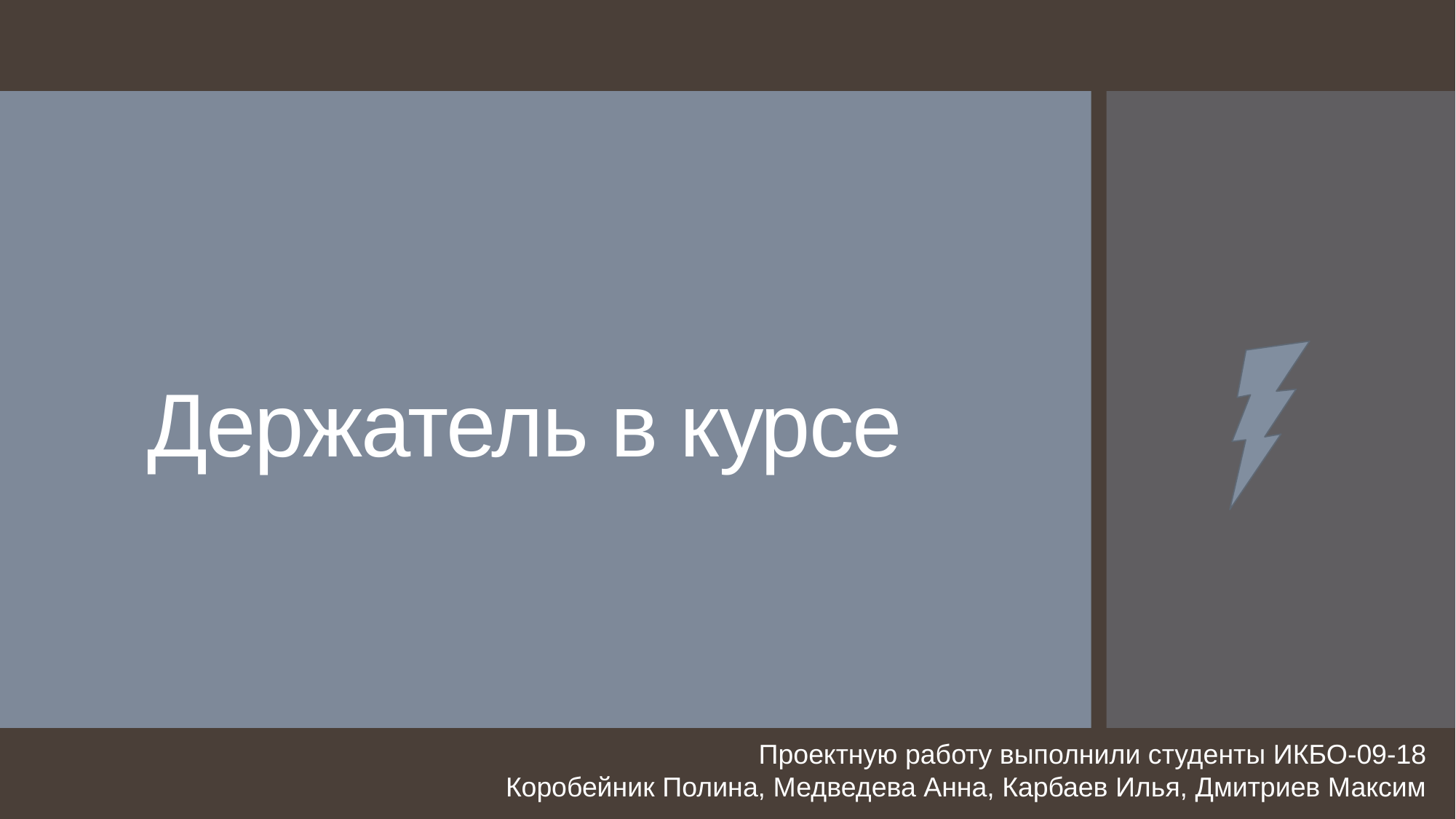

# Держатель в курсе

Проектную работу выполнили студенты ИКБО-09-18
Коробейник Полина, Медведева Анна, Карбаев Илья, Дмитриев Максим